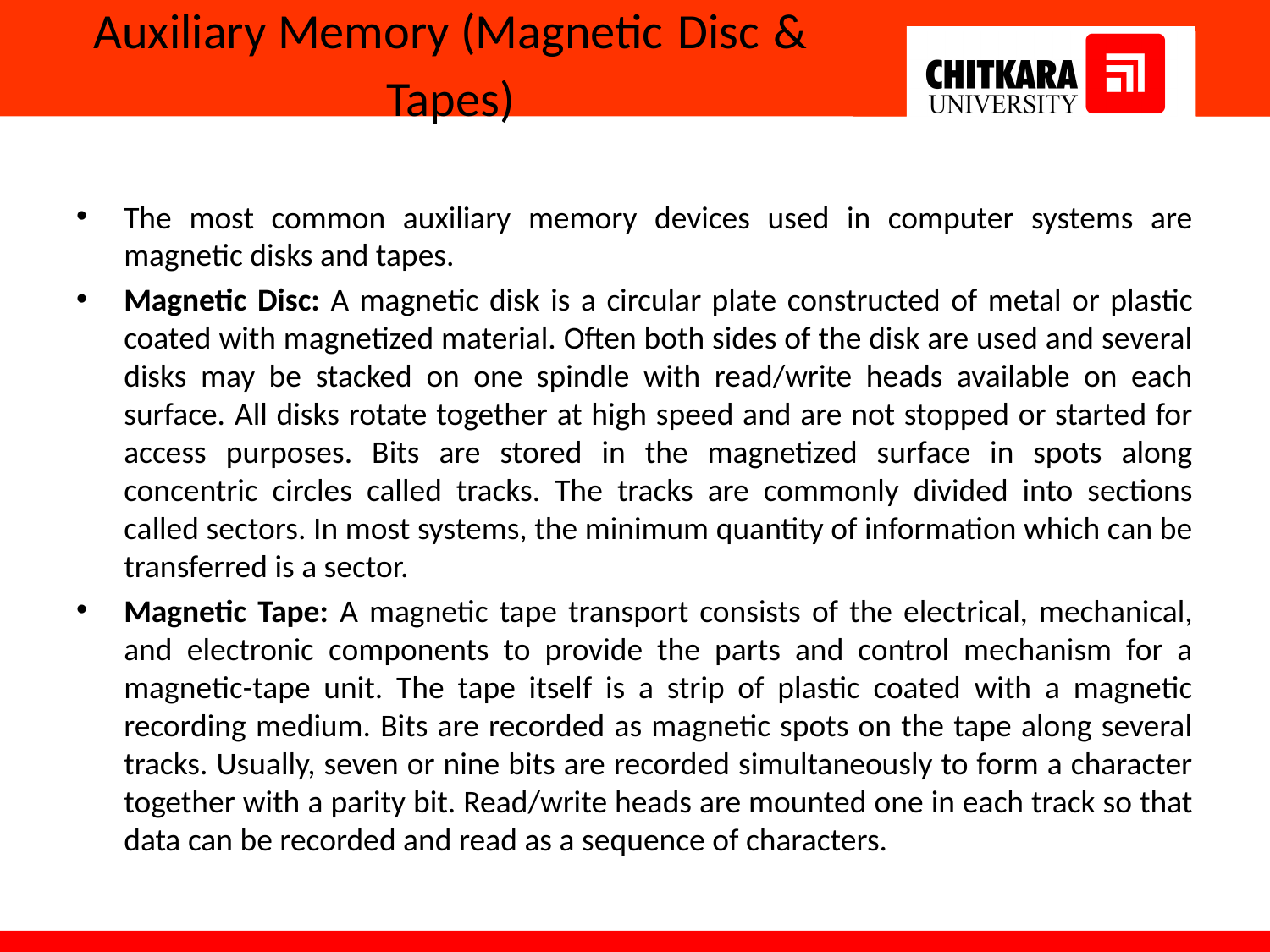

# Auxiliary Memory (Magnetic Disc & Tapes)
The most common auxiliary memory devices used in computer systems are magnetic disks and tapes.
Magnetic Disc: A magnetic disk is a circular plate constructed of metal or plastic coated with magnetized material. Often both sides of the disk are used and several disks may be stacked on one spindle with read/write heads available on each surface. All disks rotate together at high speed and are not stopped or started for access purposes. Bits are stored in the magnetized surface in spots along concentric circles called tracks. The tracks are commonly divided into sections called sectors. In most systems, the minimum quantity of information which can be transferred is a sector.
Magnetic Tape: A magnetic tape transport consists of the electrical, mechanical, and electronic components to provide the parts and control mechanism for a magnetic-tape unit. The tape itself is a strip of plastic coated with a magnetic recording medium. Bits are recorded as magnetic spots on the tape along several tracks. Usually, seven or nine bits are recorded simultaneously to form a character together with a parity bit. Read/write heads are mounted one in each track so that data can be recorded and read as a sequence of characters.